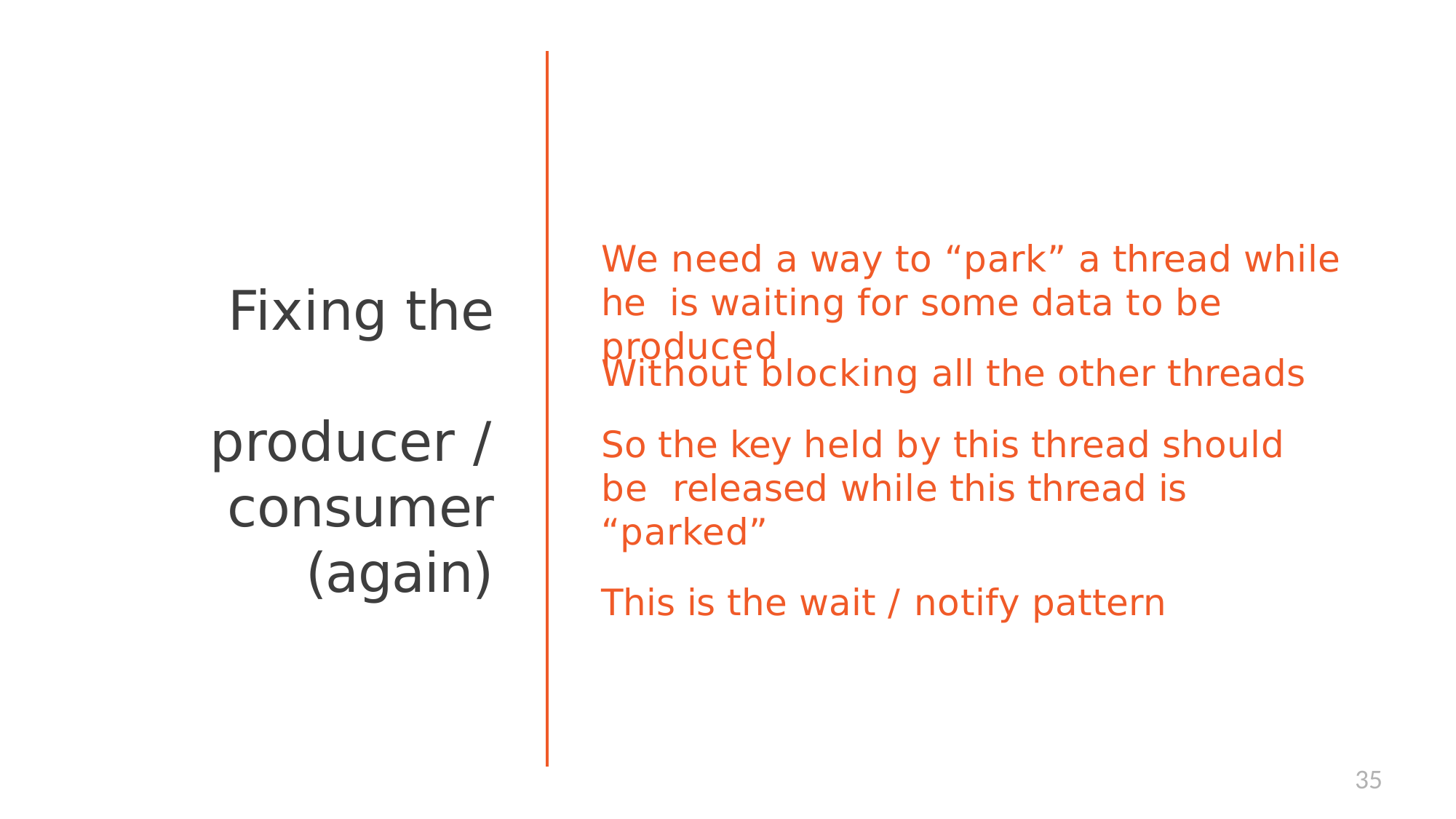

# We need a way to “park” a thread while he  is waiting for some data to be produced
Fixing the  producer /  consumer  (again)
Without blocking all the other threads
So the key held by this thread should be  released while this thread is “parked”
This is the wait / notify pattern
35